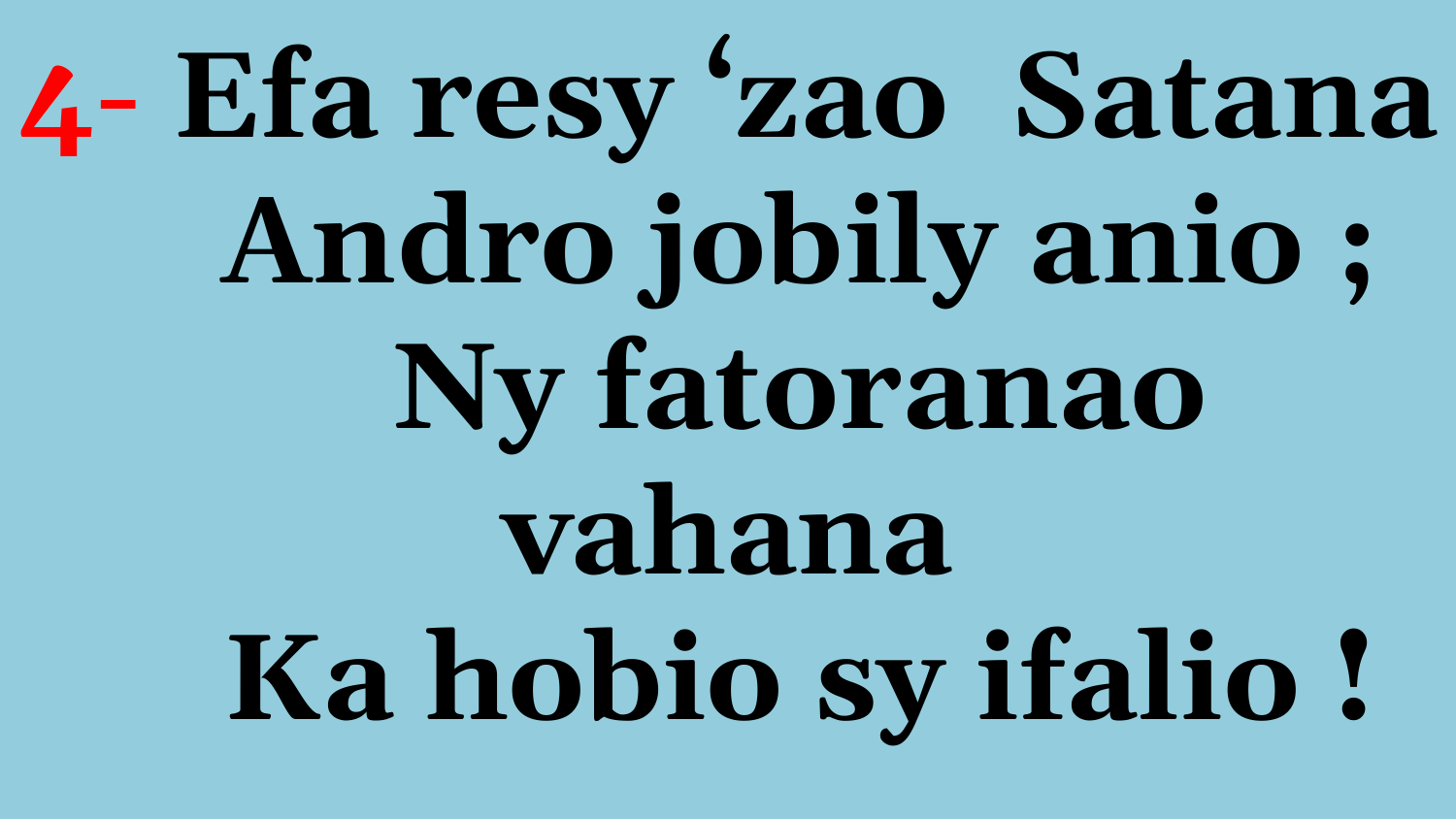

# 4- Efa resy ‘zao  Satana Andro jobily anio ; Ny fatoranao vahana Ka hobio sy ifalio !